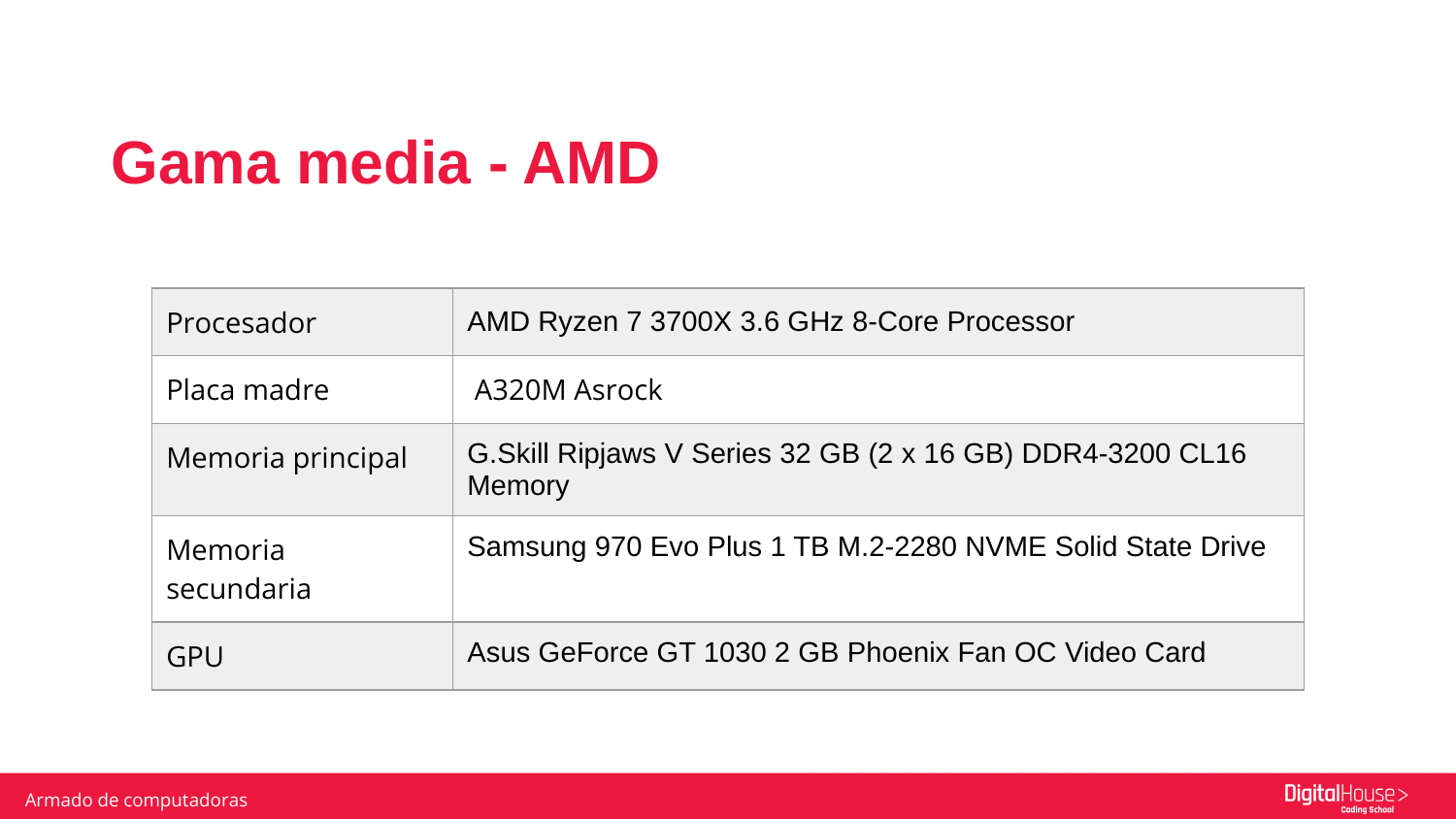

Gama media - AMD

| Procesador | AMD Ryzen 7 3700X 3.6 GHz 8-Core Processor |
| --- | --- |
| Placa madre | A320M Asrock |
| Memoria principal | G.Skill Ripjaws V Series 32 GB (2 x 16 GB) DDR4-3200 CL16 Memory |
| Memoria secundaria | Samsung 970 Evo Plus 1 TB M.2-2280 NVME Solid State Drive |
| GPU | Asus GeForce GT 1030 2 GB Phoenix Fan OC Video Card |